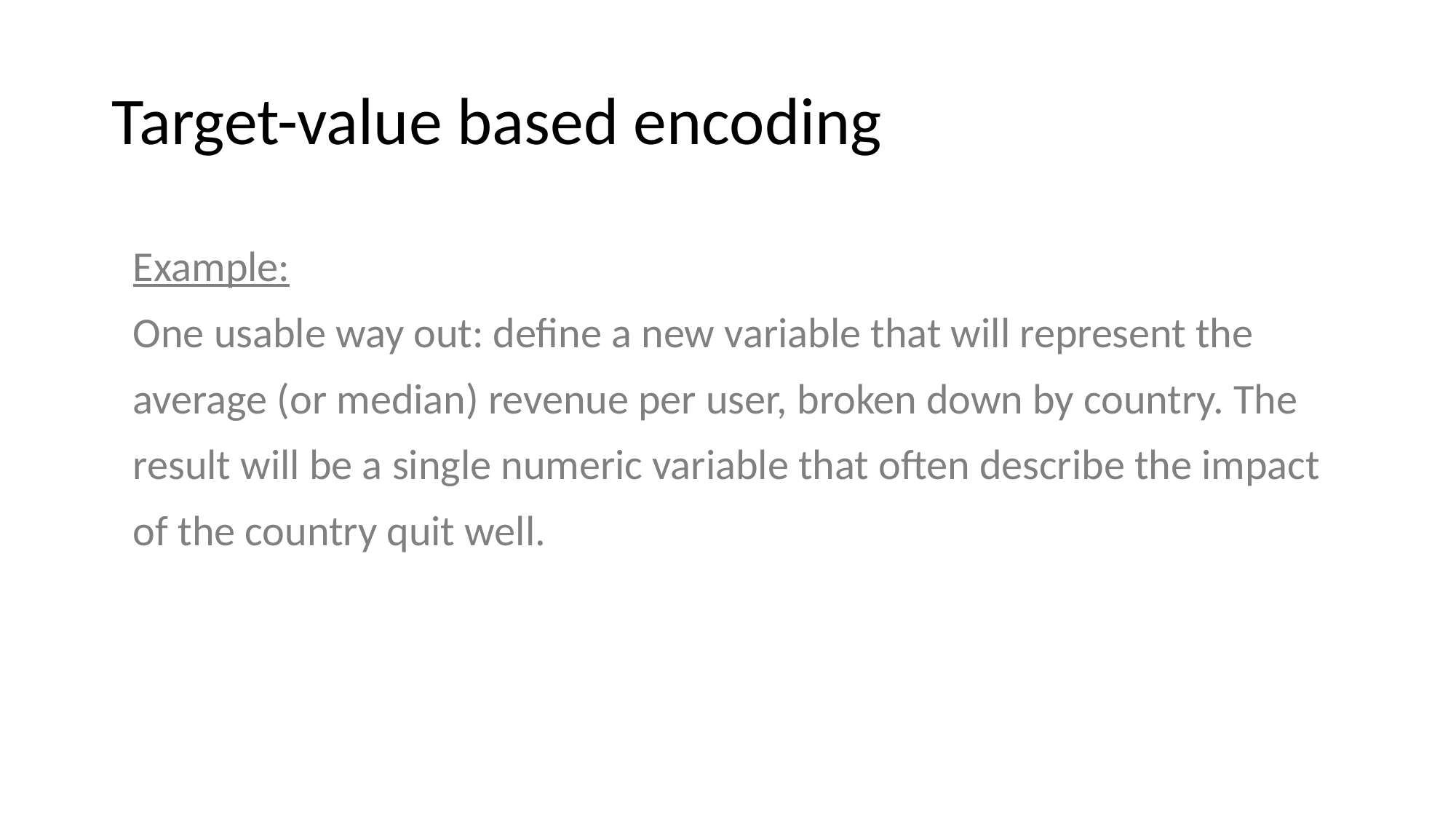

# Target-value based encoding
Example:
One usable way out: define a new variable that will represent the average (or median) revenue per user, broken down by country. The result will be a single numeric variable that often describe the impact of the country quit well.